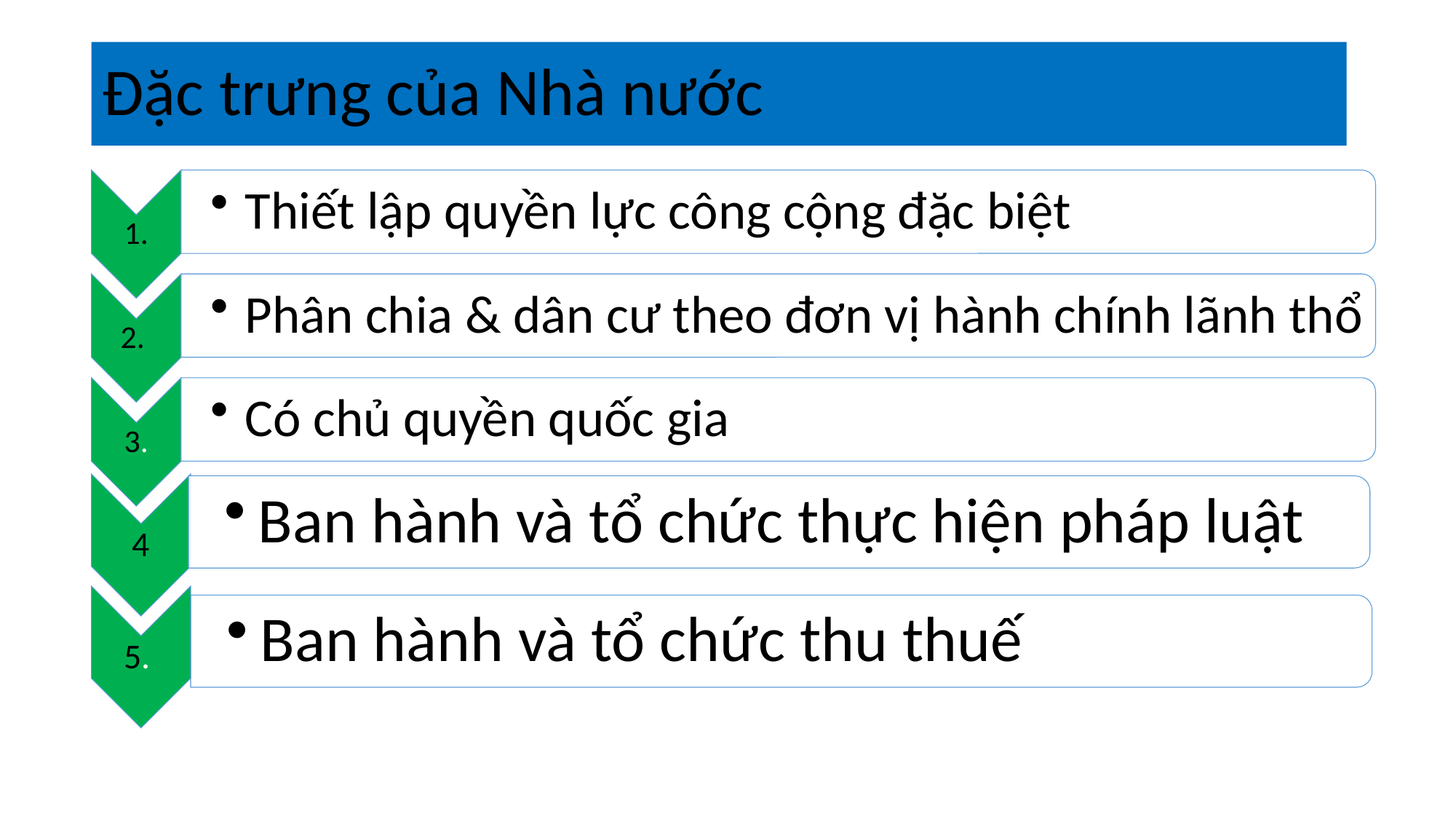

# Đặc trưng của Nhà nước
1.
Thiết lập quyền lực công cộng đặc biệt
2.
Phân chia & dân cư theo đơn vị hành chính lãnh thổ
3.
Có chủ quyền quốc gia
4
Ban hành và tổ chức thu thuế
5.
Ban hành và tổ chức thực hiện pháp luật